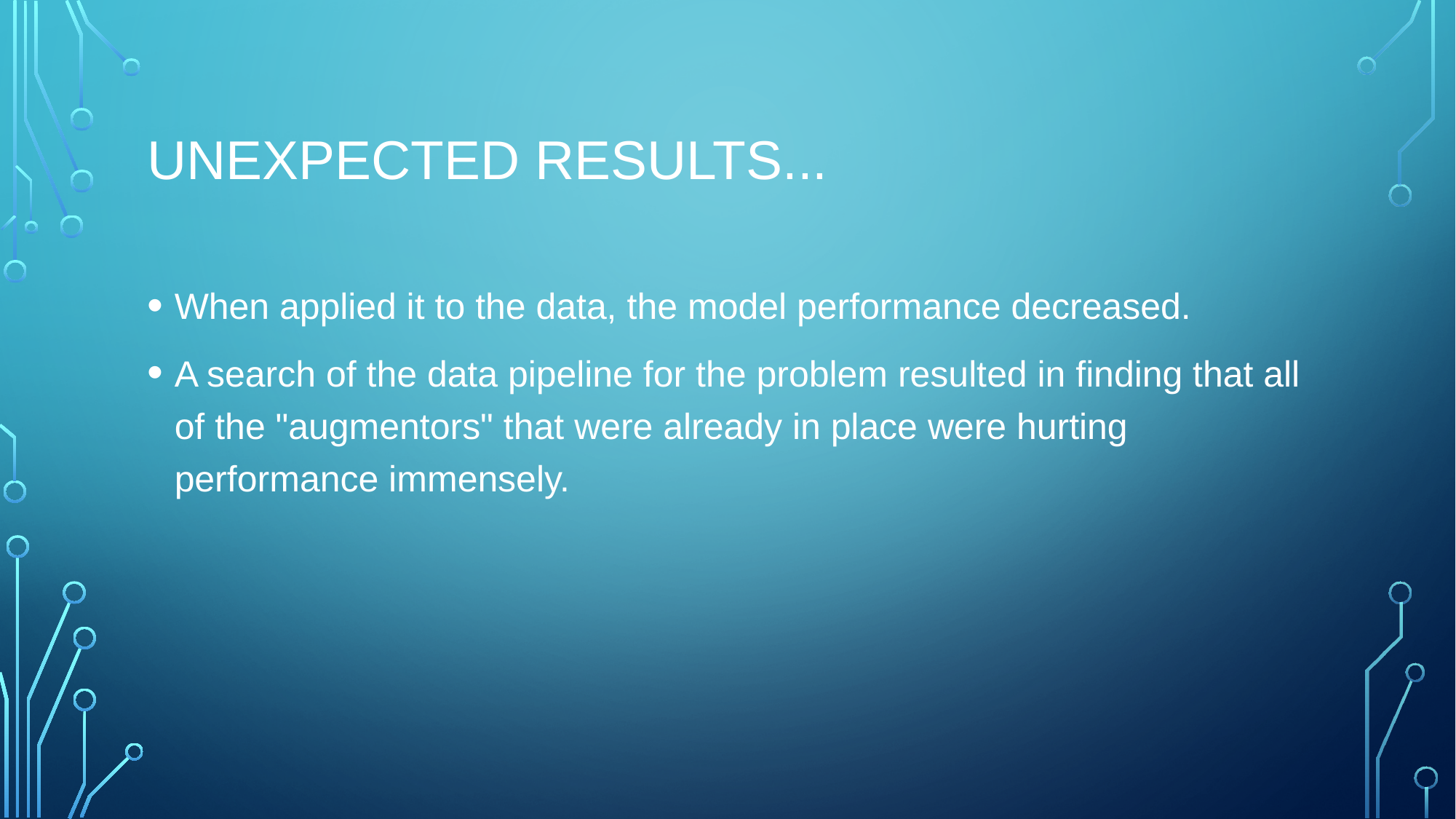

# Unexpected results...
When applied it to the data, the model performance decreased.
A search of the data pipeline for the problem resulted in finding that all of the "augmentors" that were already in place were hurting performance immensely.